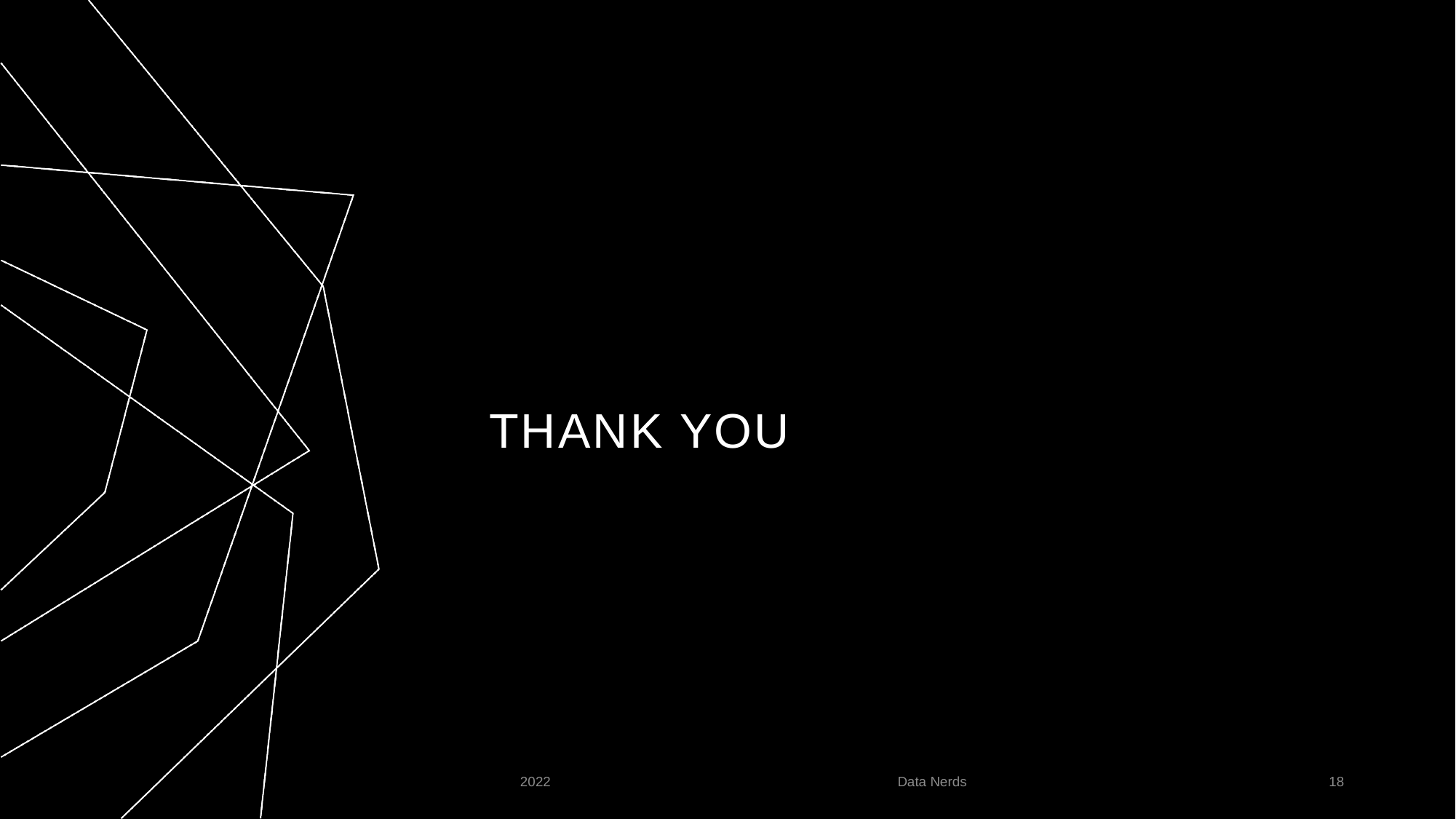

# THANK YOU
2022
Data Nerds
18